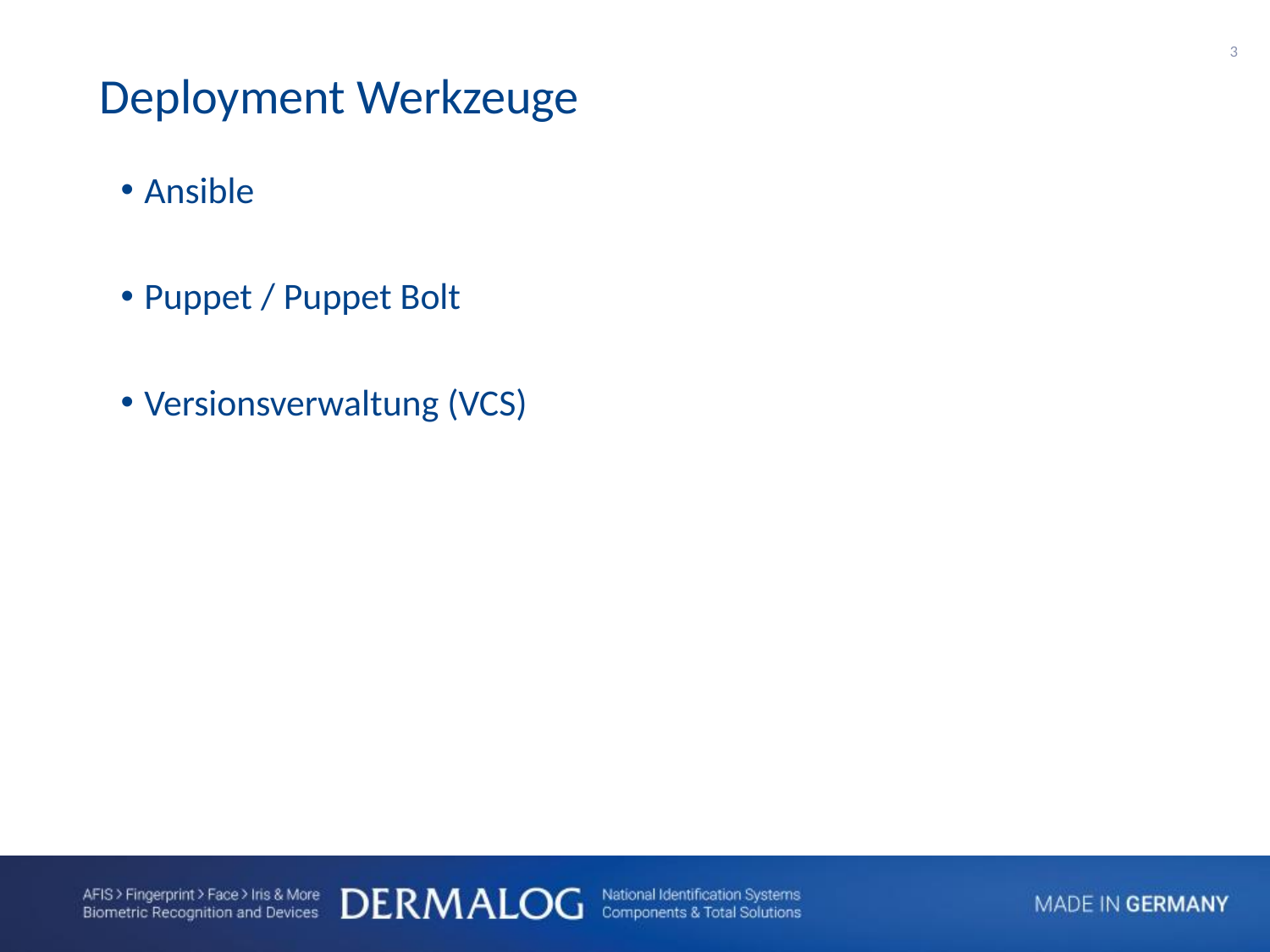

3
Deployment Werkzeuge
Ansible

Puppet / Puppet Bolt

Versionsverwaltung (VCS)